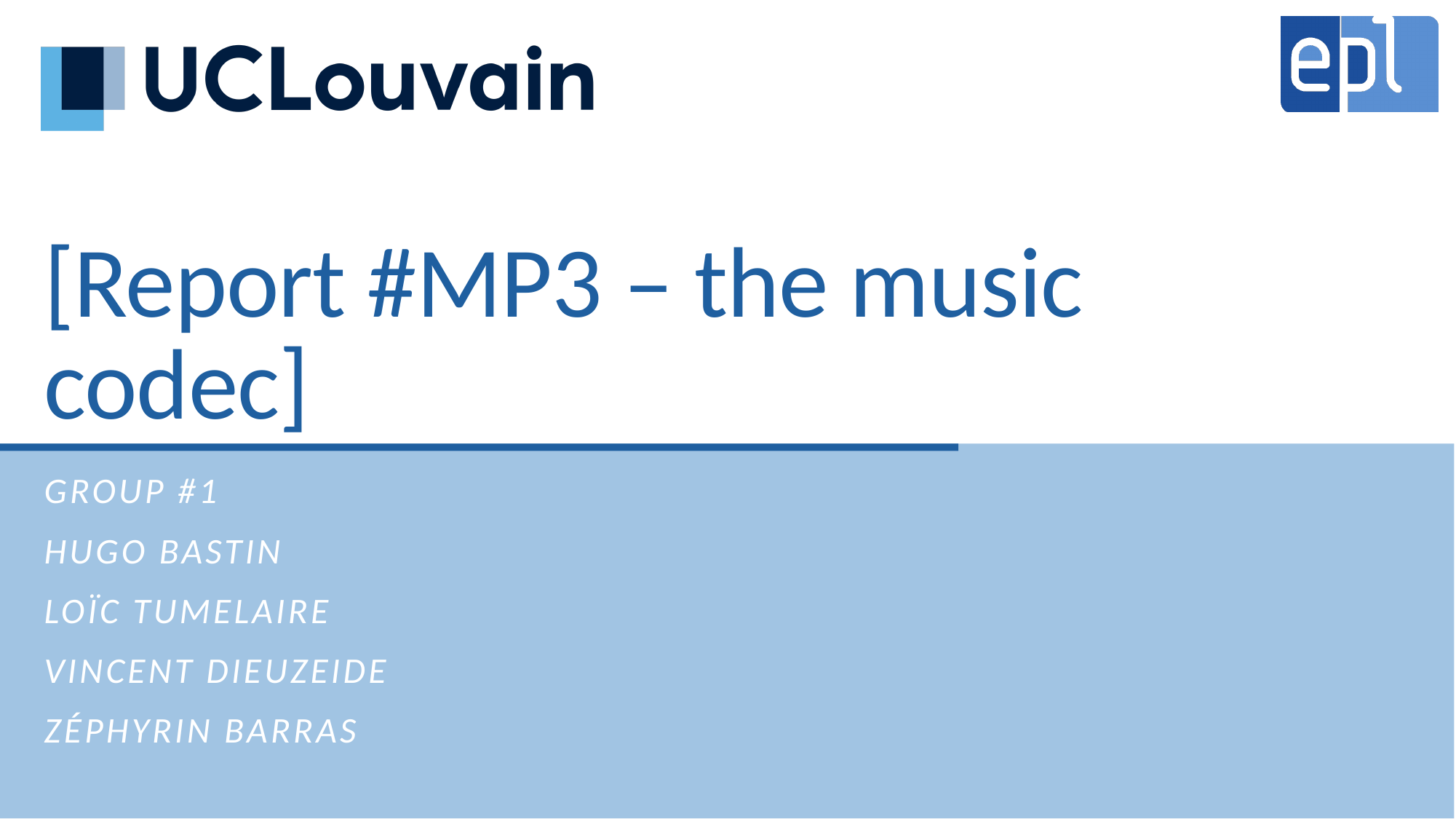

# [Report #MP3 – the music codec]
Group #1
Hugo Bastin
Loïc tumelaire
Vincent Dieuzeide
Zéphyrin Barras